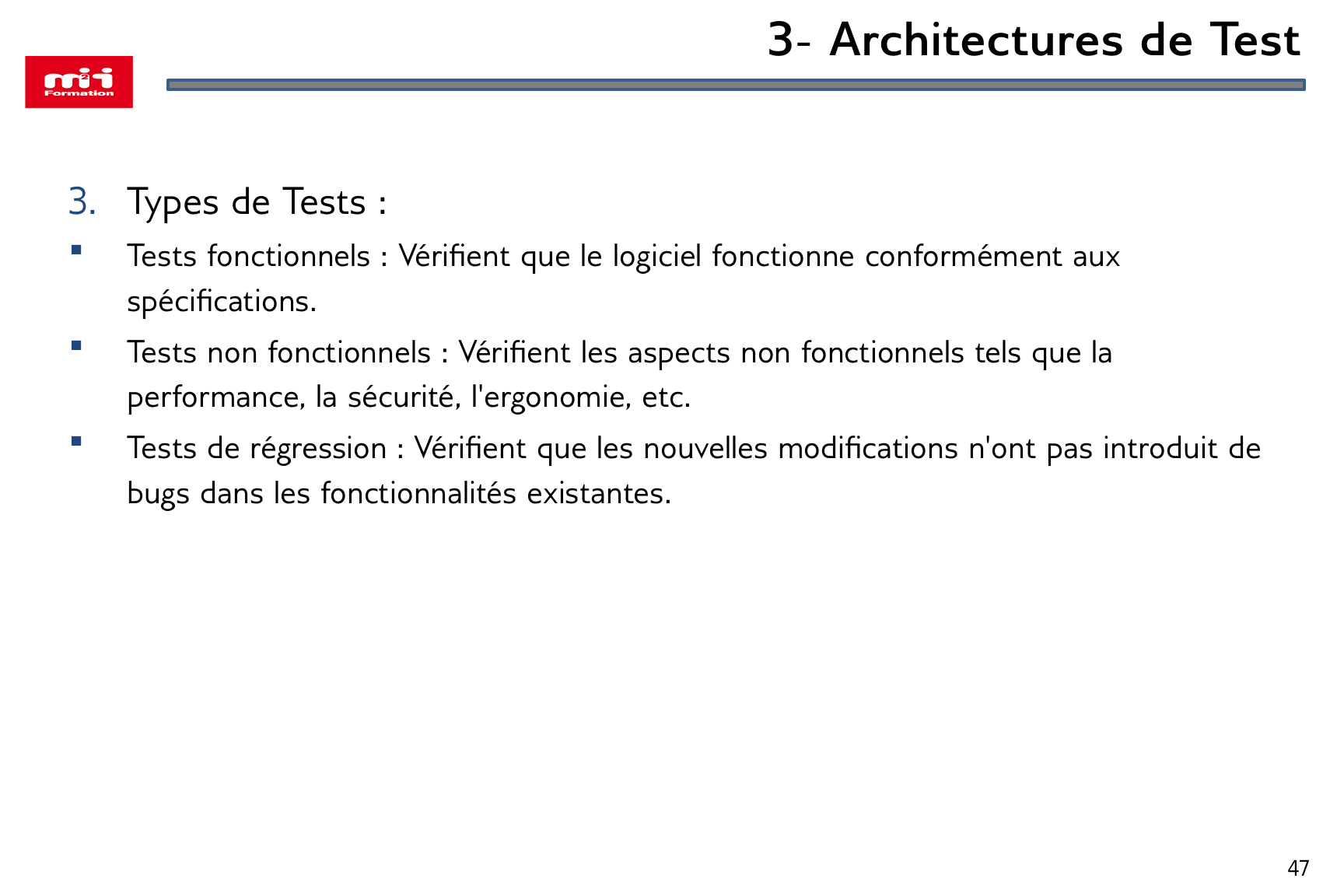

3- Architectures de Test
Types de Tests :
Tests fonctionnels : Vérifient que le logiciel fonctionne conformément aux spécifications.
Tests non fonctionnels : Vérifient les aspects non fonctionnels tels que la performance, la sécurité, l'ergonomie, etc.
Tests de régression : Vérifient que les nouvelles modifications n'ont pas introduit de bugs dans les fonctionnalités existantes.
47